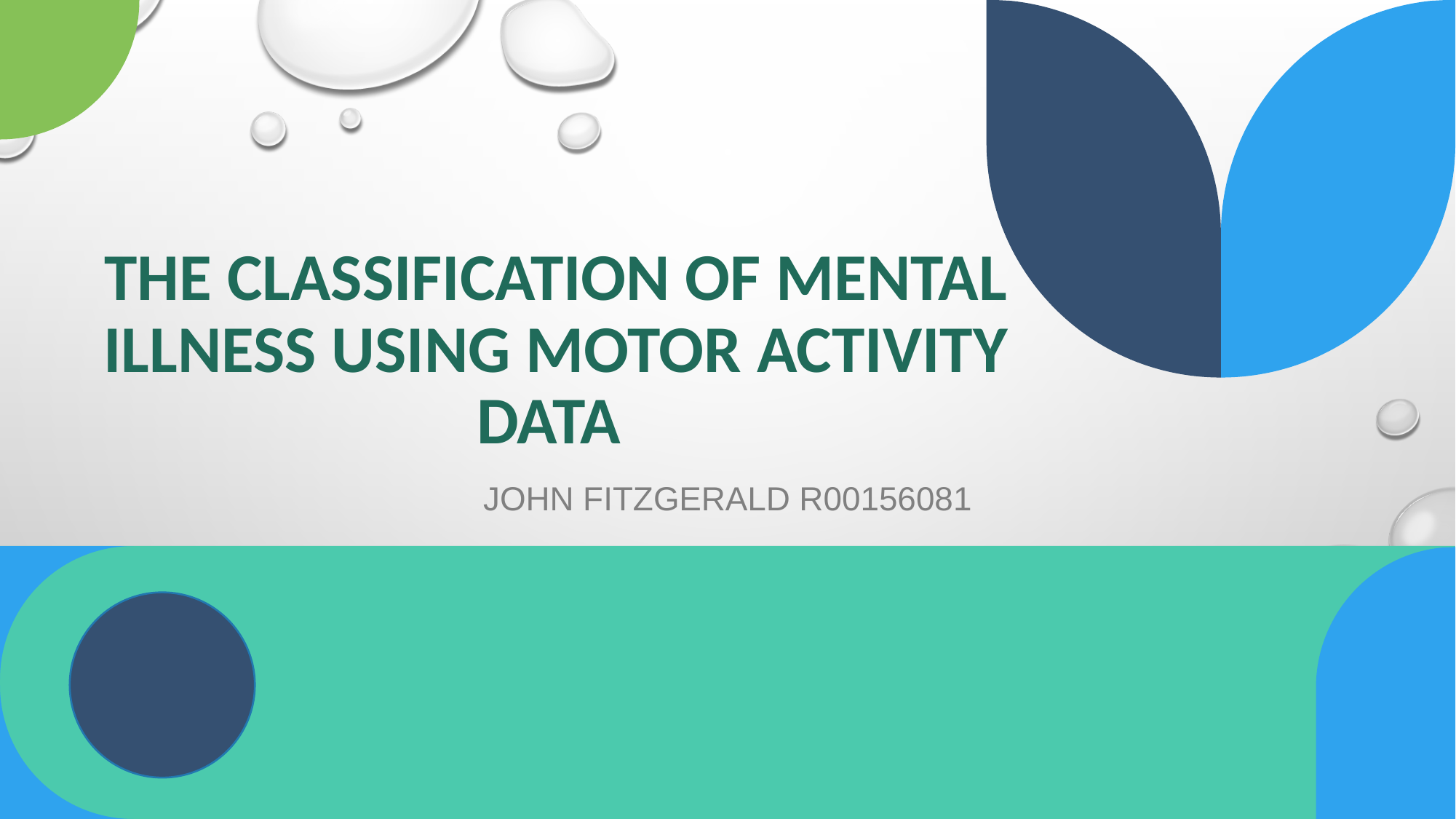

# The classification of mental illness using motor activity data
John Fitzgerald R00156081